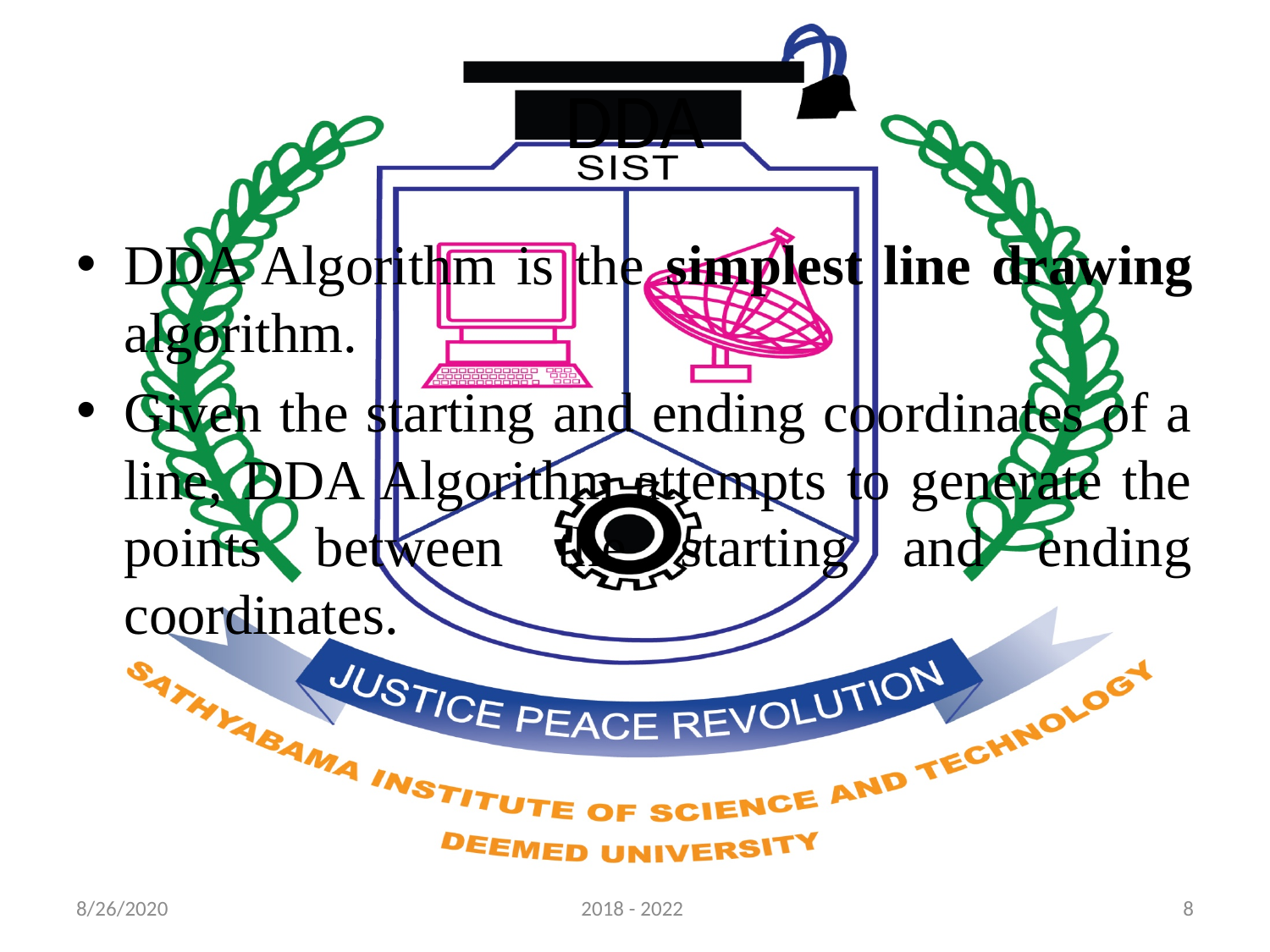

# DDA
DDA Algorithm is the simplest line drawing algorithm.
Given the starting and ending coordinates of a line, DDA Algorithm attempts to generate the points between the starting and ending coordinates.

8/26/2020
2018 - 2022
8